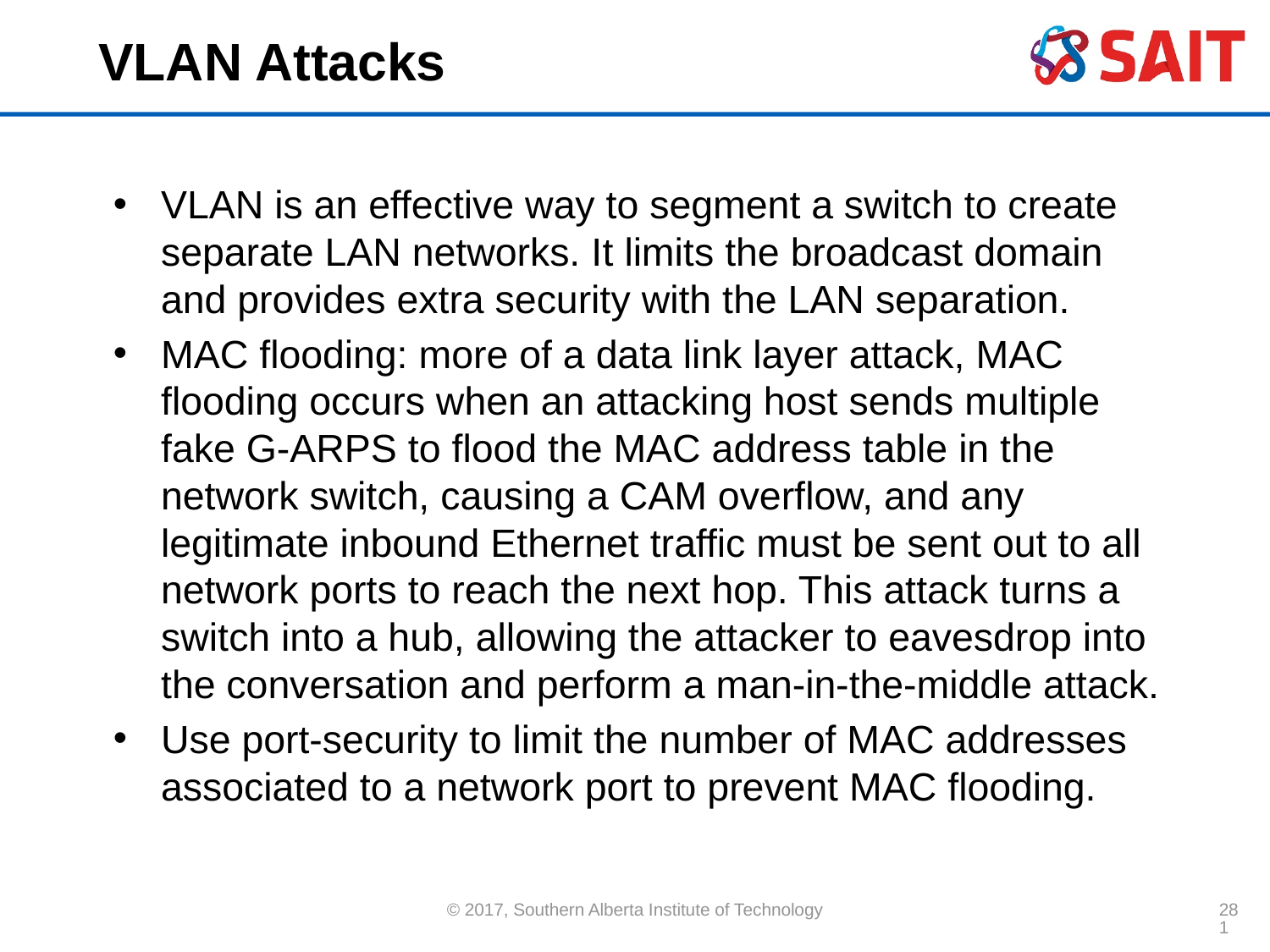

# VLAN Attacks
VLAN is an effective way to segment a switch to create separate LAN networks. It limits the broadcast domain and provides extra security with the LAN separation.
MAC flooding: more of a data link layer attack, MAC flooding occurs when an attacking host sends multiple fake G-ARPS to flood the MAC address table in the network switch, causing a CAM overflow, and any legitimate inbound Ethernet traffic must be sent out to all network ports to reach the next hop. This attack turns a switch into a hub, allowing the attacker to eavesdrop into the conversation and perform a man-in-the-middle attack.
Use port-security to limit the number of MAC addresses associated to a network port to prevent MAC flooding.